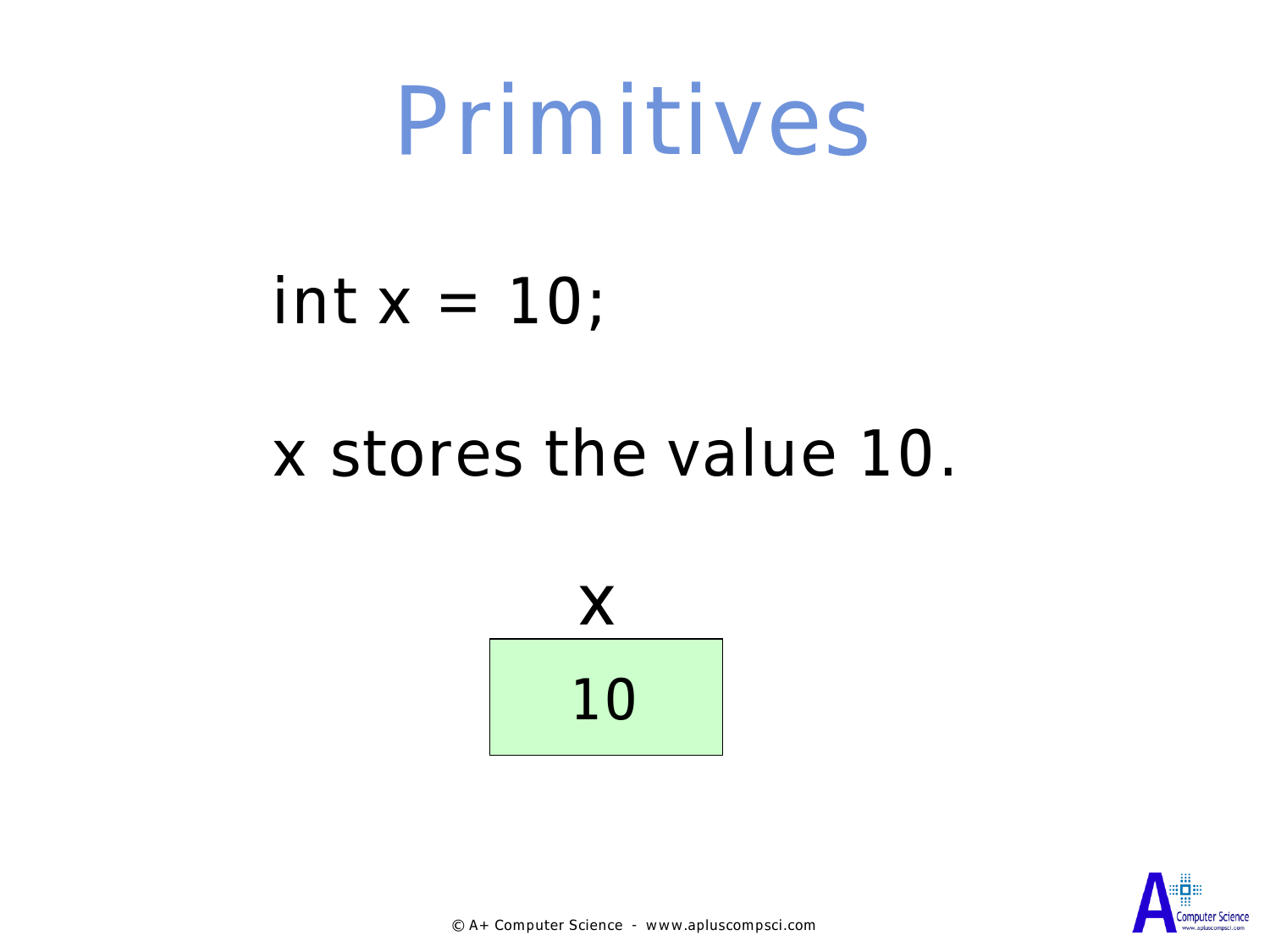

Primitives
int x = 10;
x stores the value 10.
x

10

© A+ Computer Science  -  www.apluscompsci.com